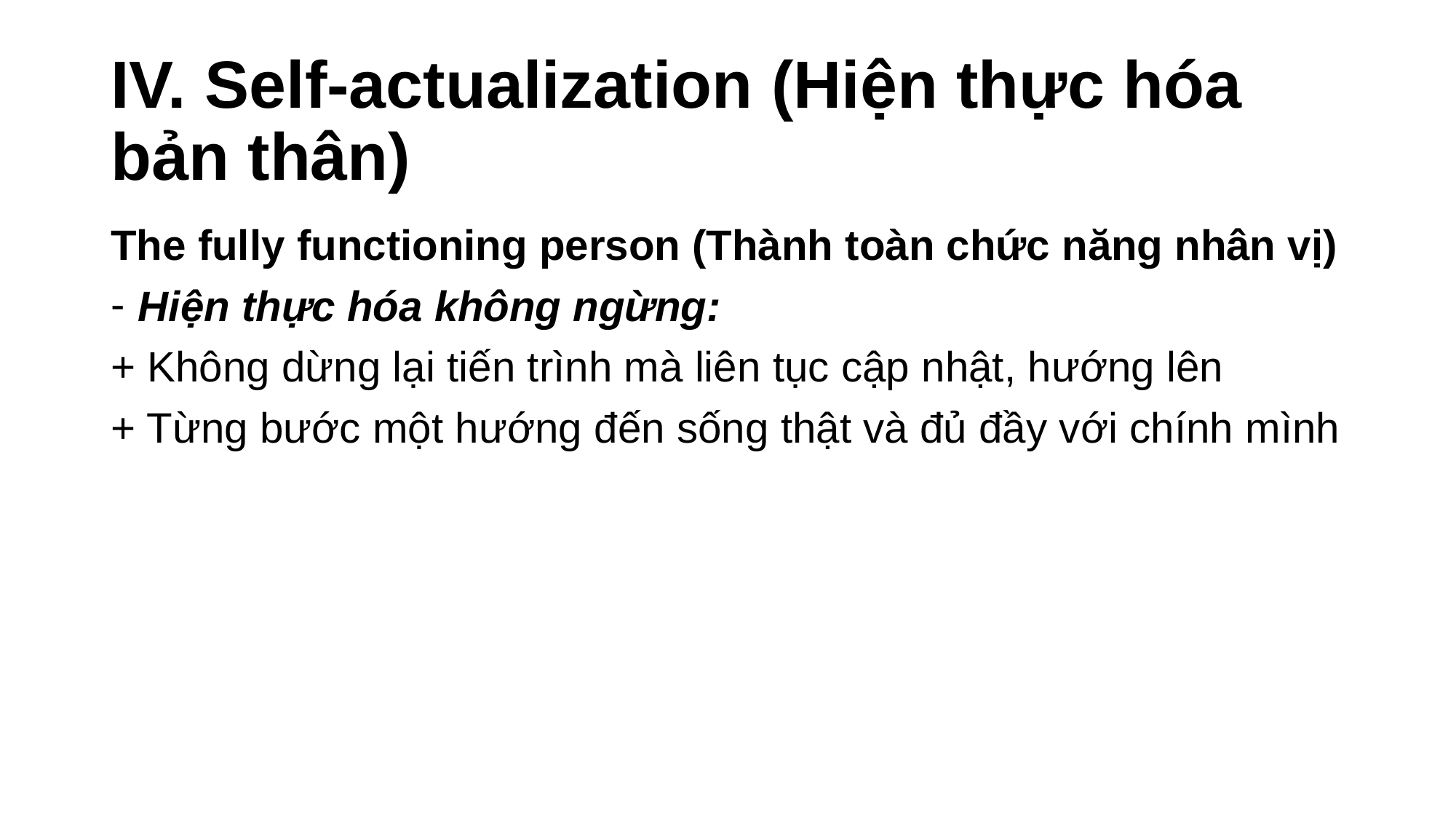

# IV. Self-actualization (Hiện thực hóa bản thân)
The fully functioning person (Thành toàn chức năng nhân vị)
Hiện thực hóa không ngừng:
+ Không dừng lại tiến trình mà liên tục cập nhật, hướng lên
+ Từng bước một hướng đến sống thật và đủ đầy với chính mình